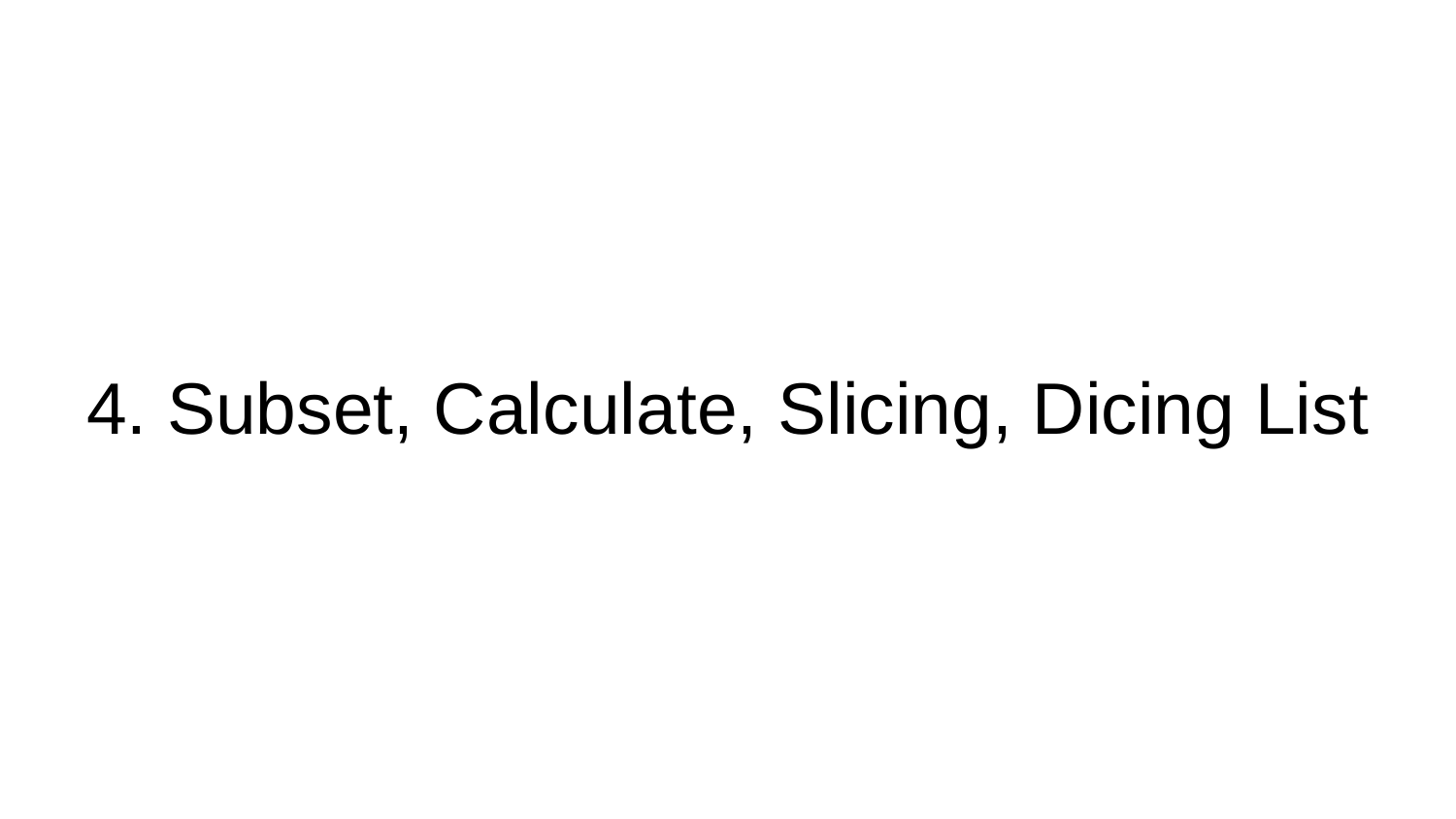

# 4. Subset, Calculate, Slicing, Dicing List